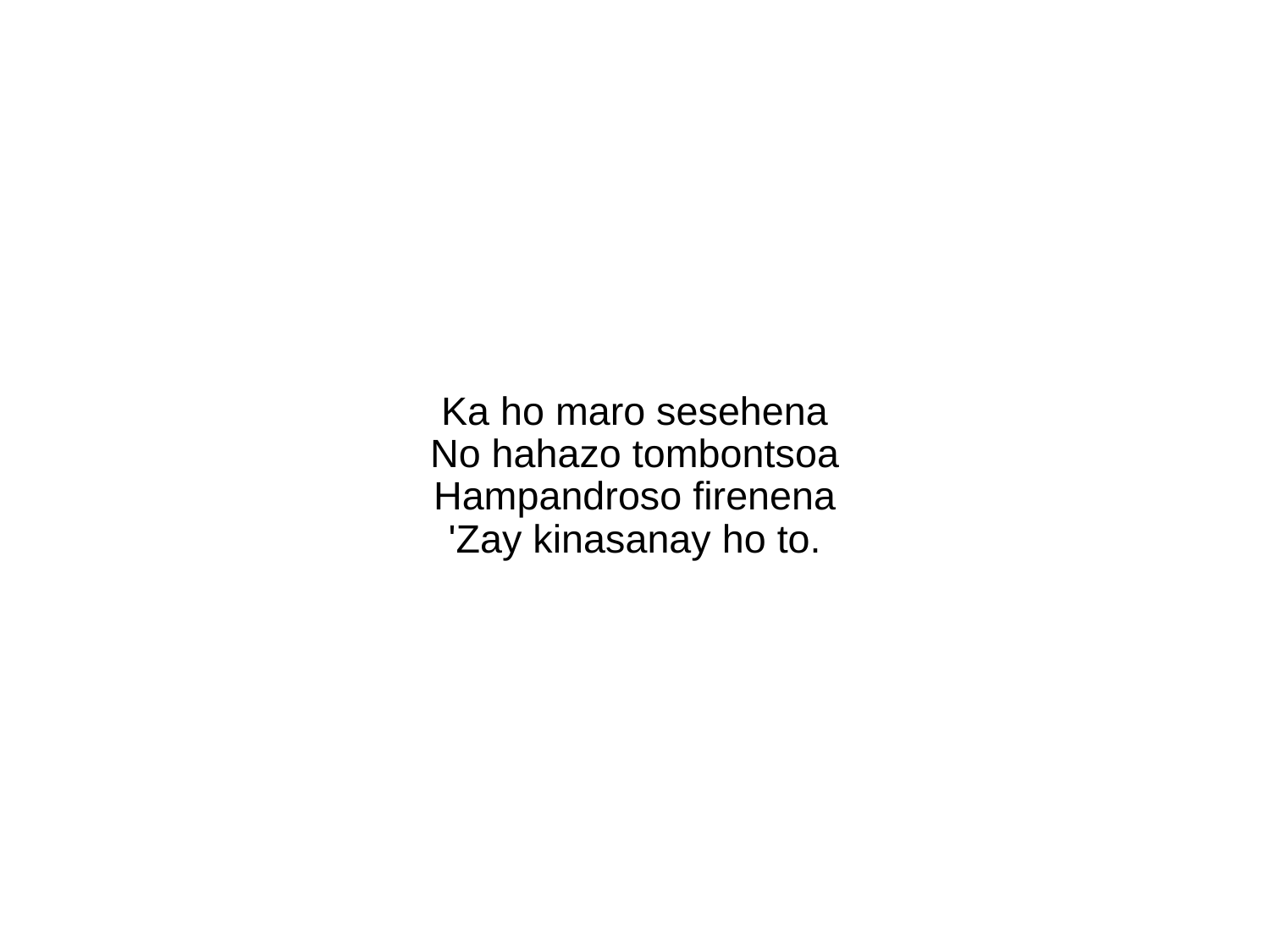

Ka ho maro sesehena
No hahazo tombontsoa
Hampandroso firenena
'Zay kinasanay ho to.